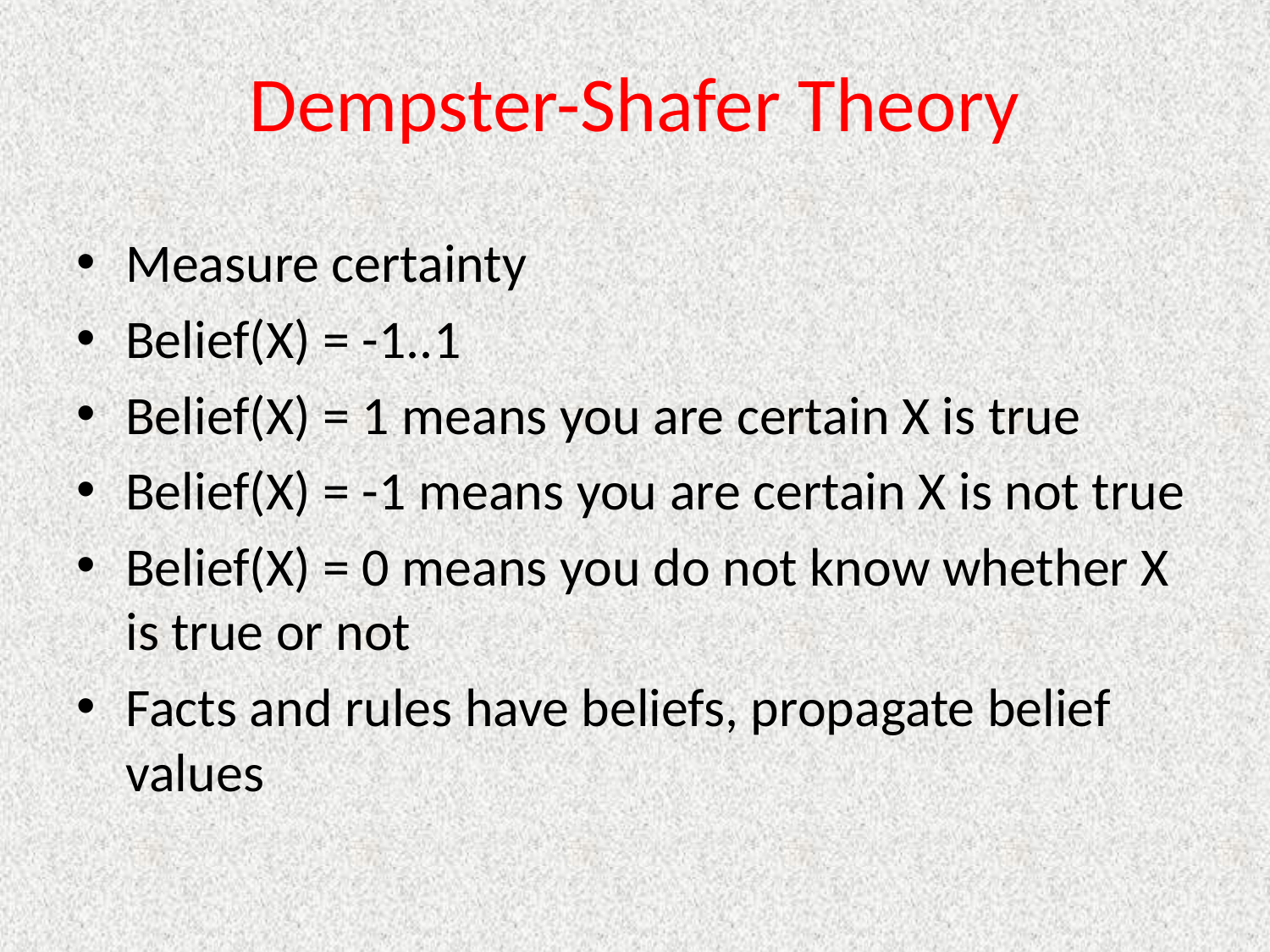

# Dempster-Shafer Theory
Measure certainty
Belief(X) = -1..1
Belief(X) = 1 means you are certain X is true
Belief(X) = -1 means you are certain X is not true
Belief(X) = 0 means you do not know whether X is true or not
Facts and rules have beliefs, propagate belief values